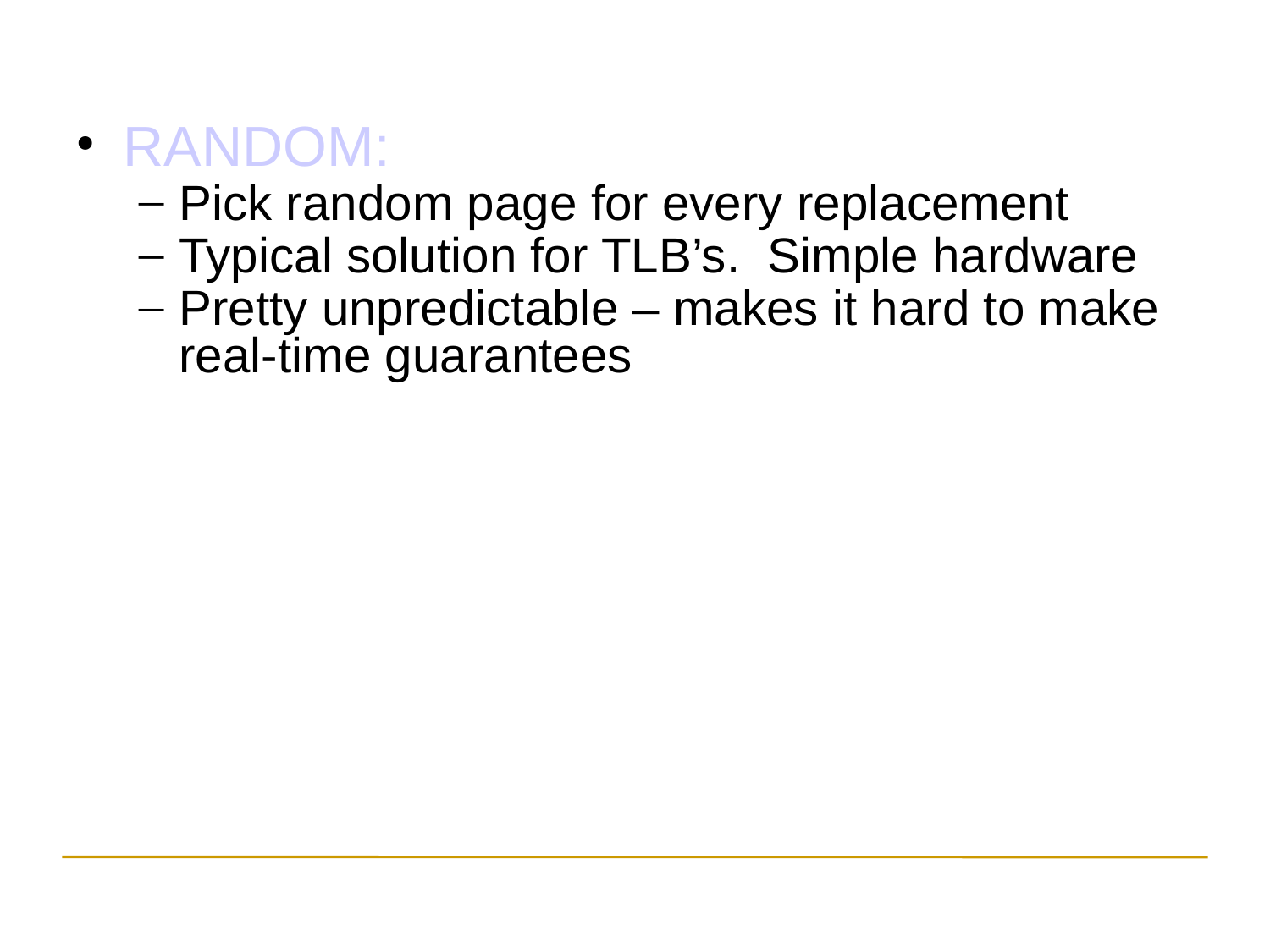

RANDOM:
Pick random page for every replacement
Typical solution for TLB’s.  Simple hardware
Pretty unpredictable – makes it hard to make real-time guarantees